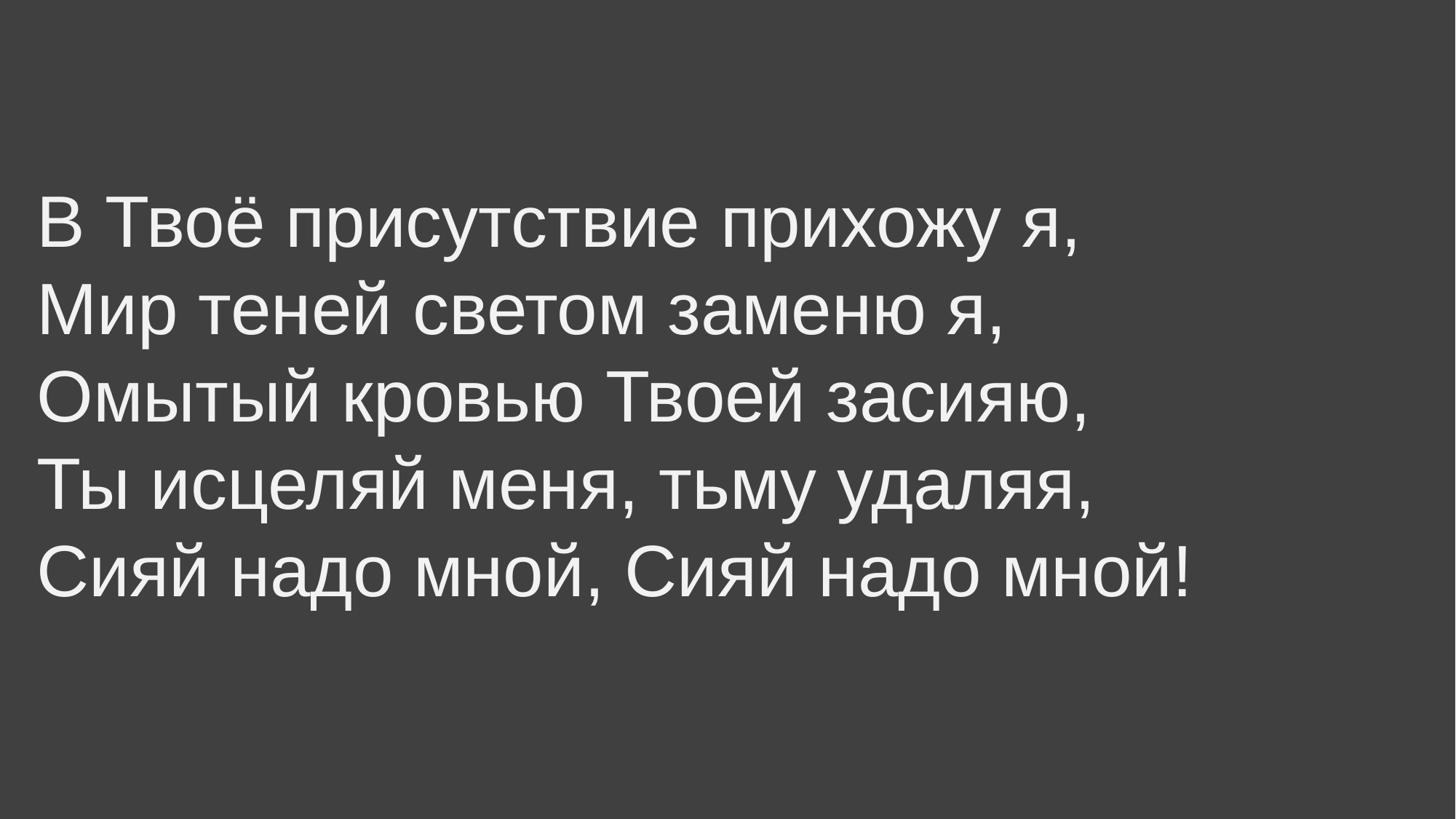

В Твоё присутствие прихожу я,
Мир теней светом заменю я,
Омытый кровью Твоей засияю,
Ты исцеляй меня, тьму удаляя,
Сияй надо мной, Сияй надо мной!